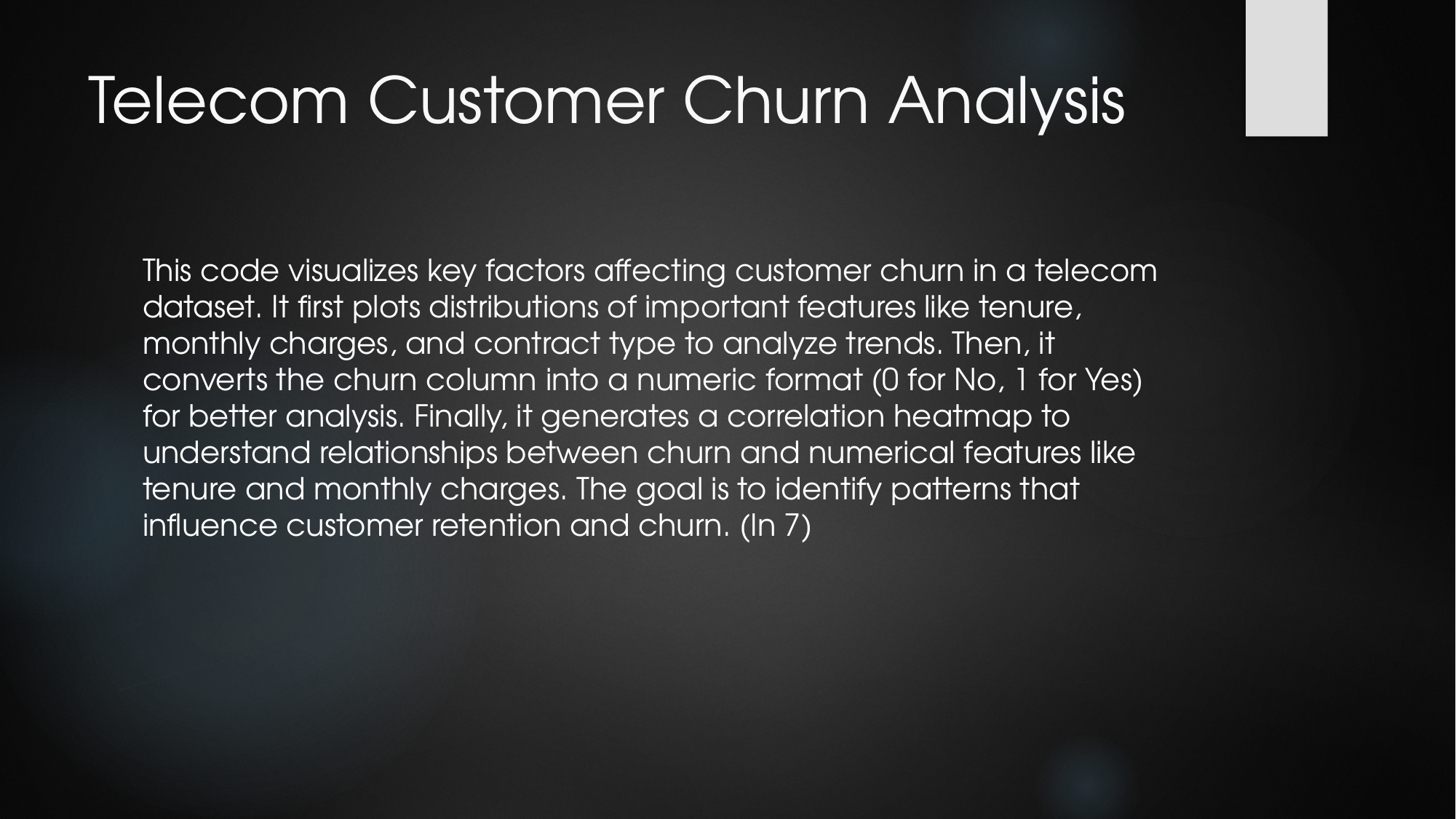

# Telecom Customer Churn Analysis
This code visualizes key factors affecting customer churn in a telecom dataset. It first plots distributions of important features like tenure, monthly charges, and contract type to analyze trends. Then, it converts the churn column into a numeric format (0 for No, 1 for Yes) for better analysis. Finally, it generates a correlation heatmap to understand relationships between churn and numerical features like tenure and monthly charges. The goal is to identify patterns that influence customer retention and churn. (In 7)